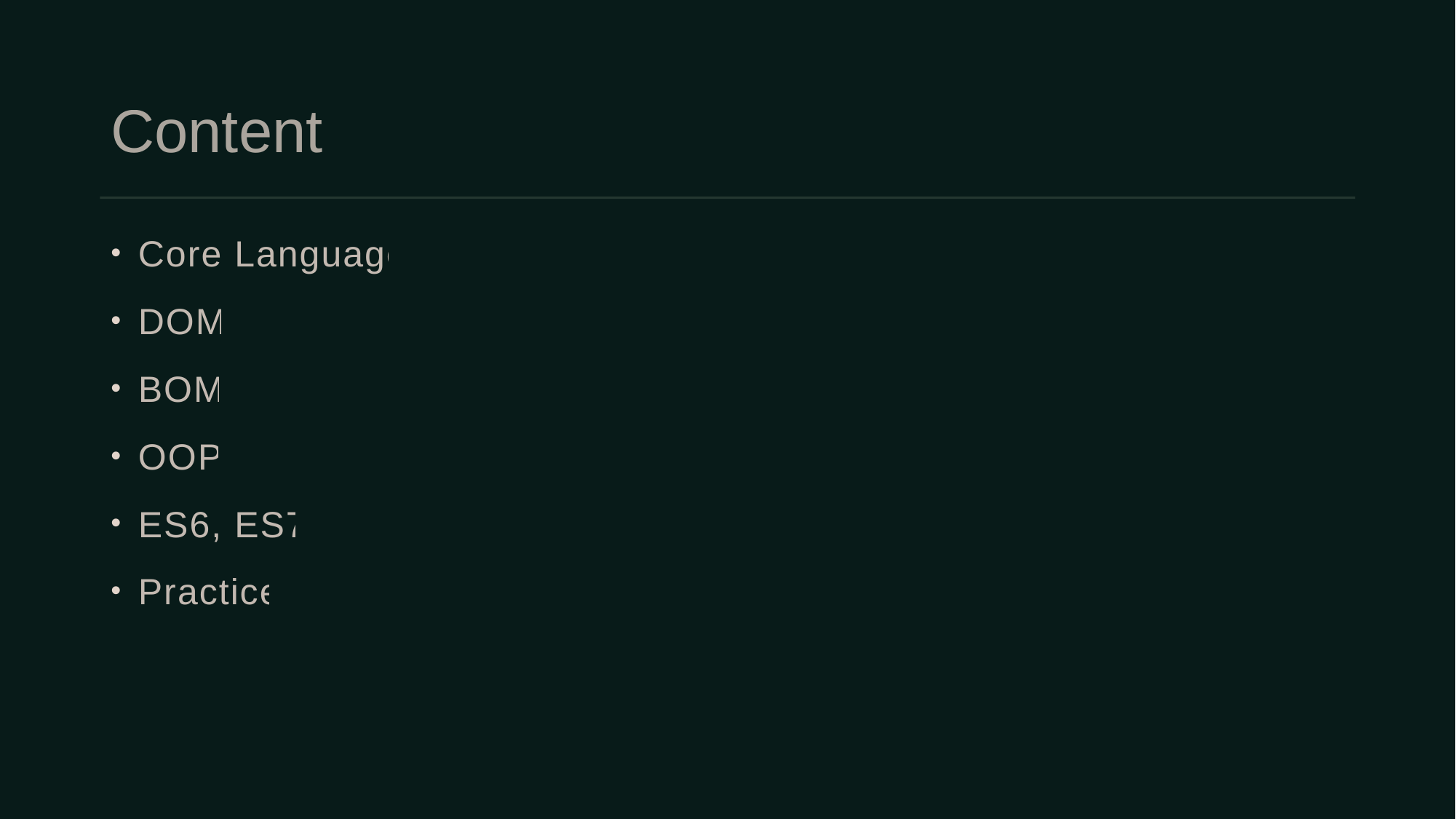

# Content
Core Language
DOM
BOM
OOP
ES6, ES7
Practice